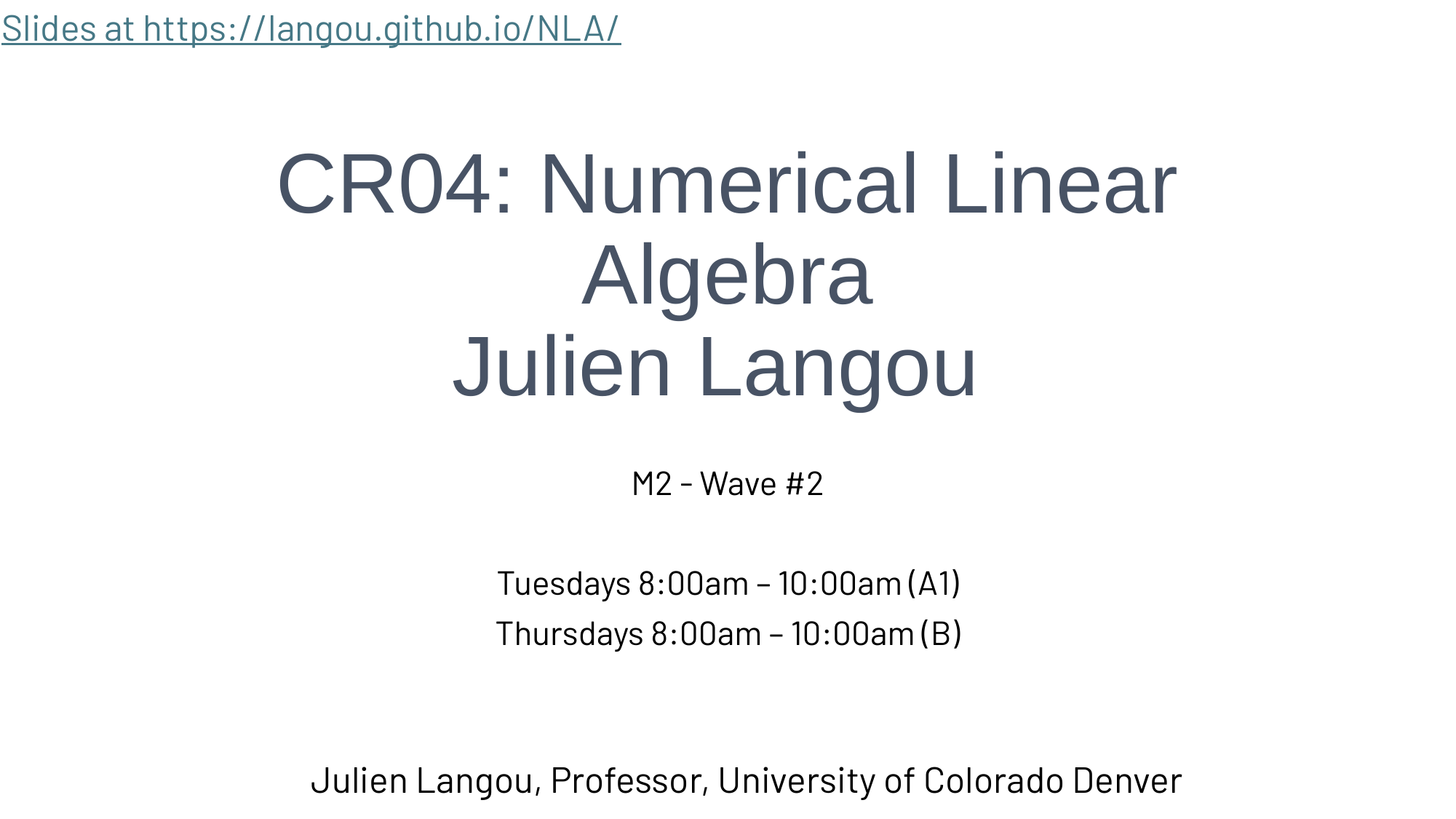

Slides at https://langou.github.io/NLA/

# CR04: Numerical Linear Algebra Julien Langou
M2 - Wave #2

Tuesdays 8:00am – 10:00am (A1)
Thursdays 8:00am – 10:00am (B)
Julien Langou, Professor, University of Colorado Denver